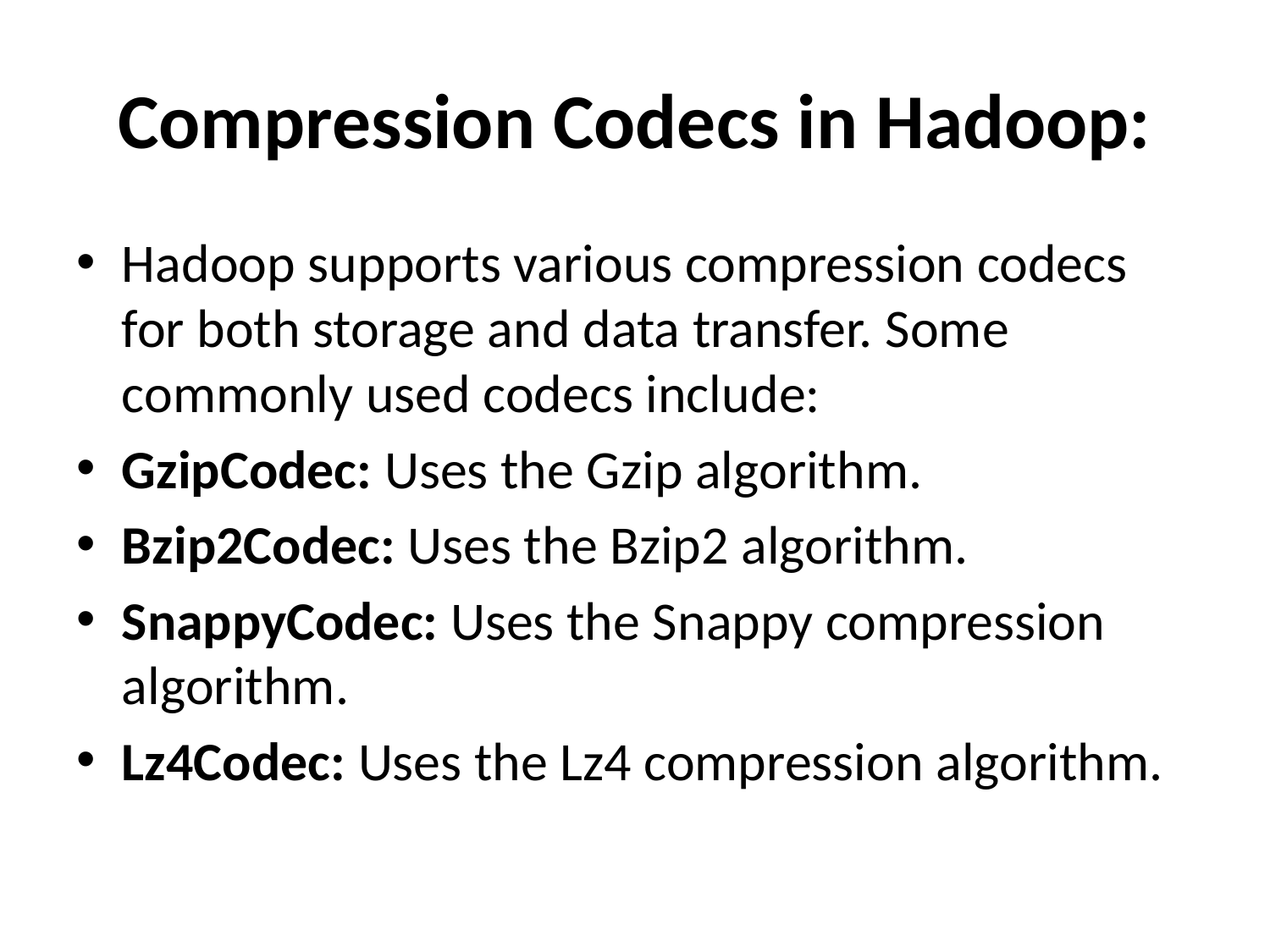

# Compression Codecs in Hadoop:
Hadoop supports various compression codecs for both storage and data transfer. Some commonly used codecs include:
GzipCodec: Uses the Gzip algorithm.
Bzip2Codec: Uses the Bzip2 algorithm.
SnappyCodec: Uses the Snappy compression algorithm.
Lz4Codec: Uses the Lz4 compression algorithm.